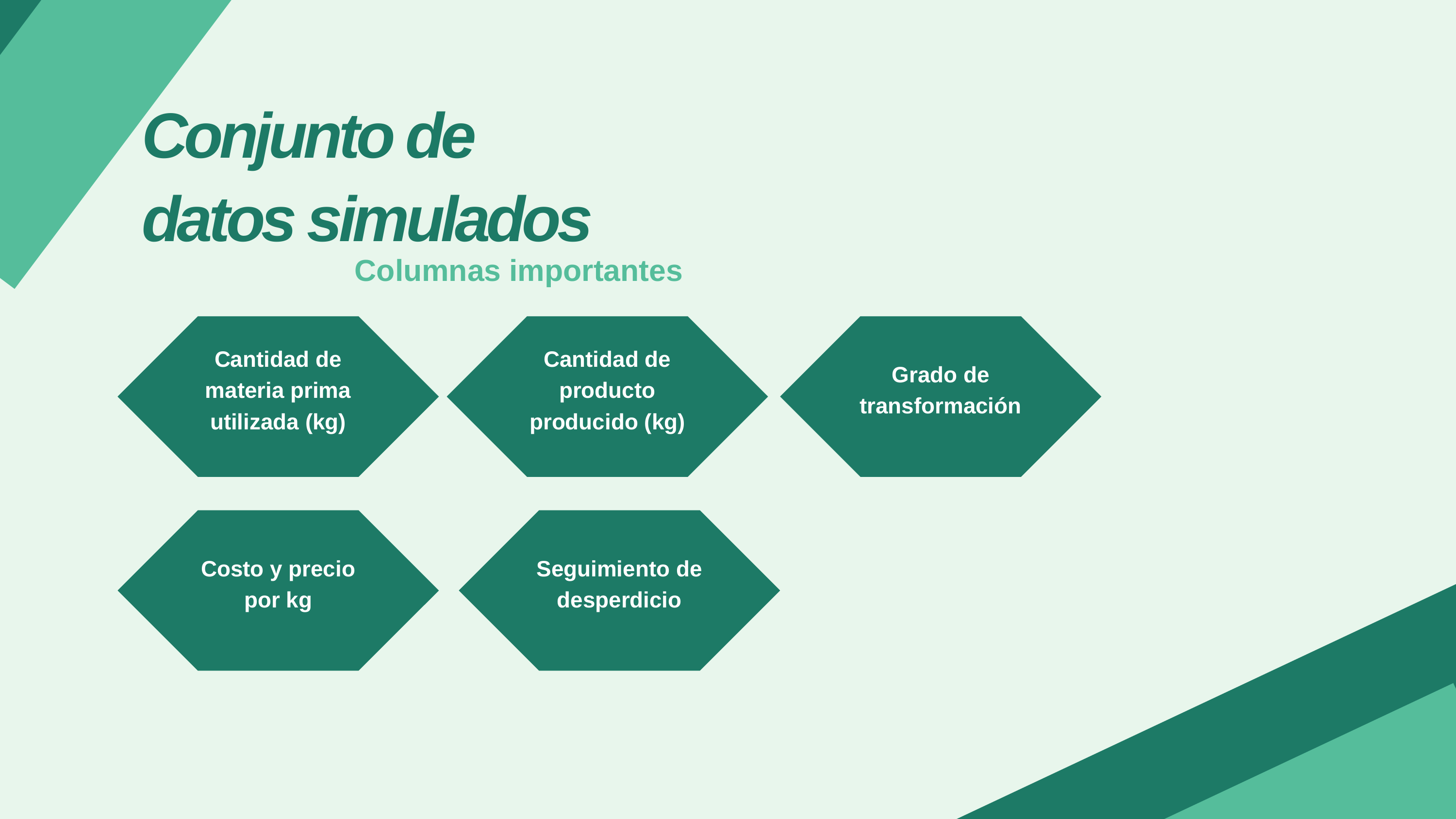

Conjunto de datos simulados
Columnas importantes

Cantidad de materia prima utilizada (kg)

Cantidad de producto producido (kg)

Grado de transformación

Costo y precio por kg

Seguimiento de desperdicio